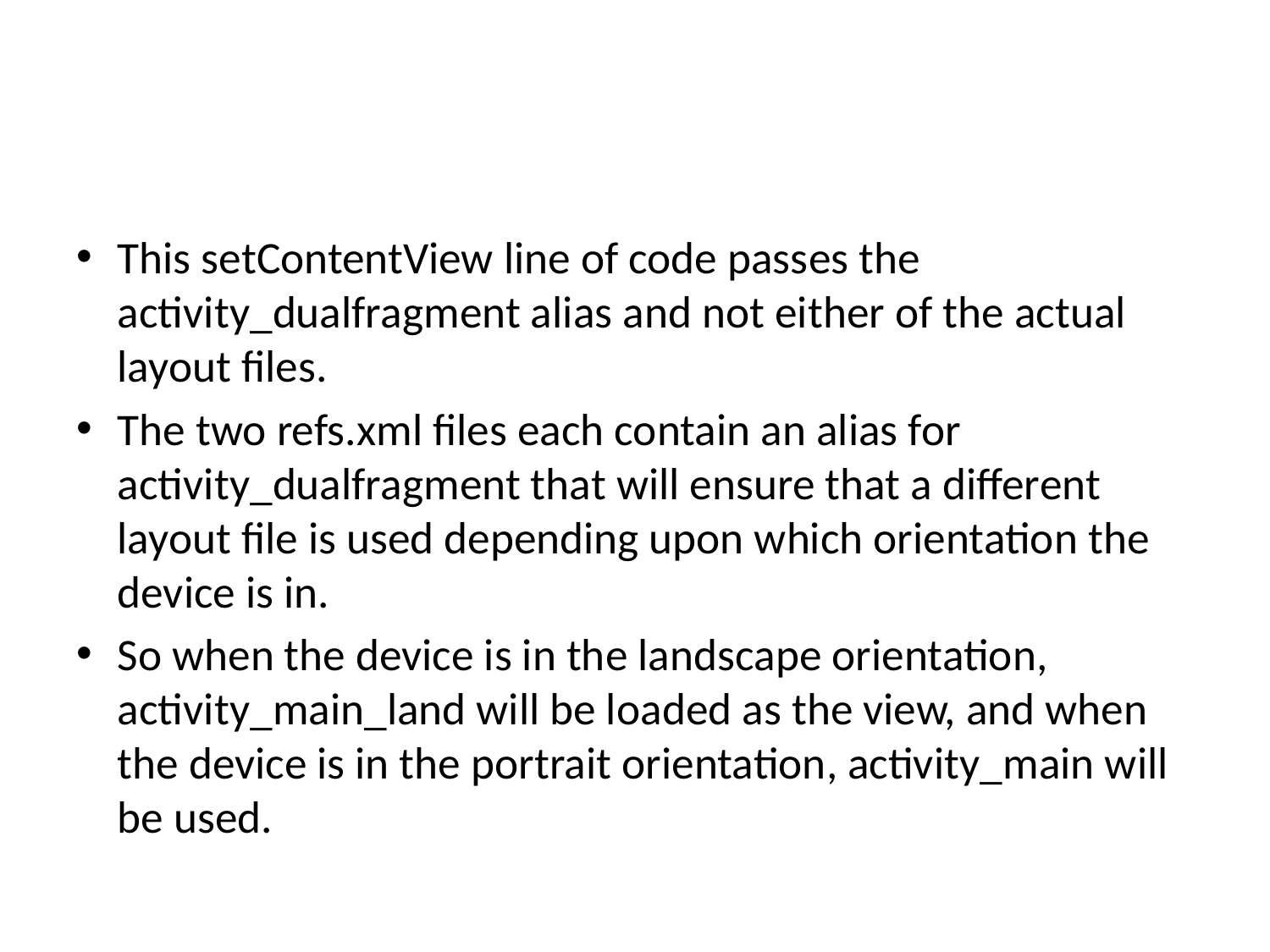

#
This setContentView line of code passes the activity_dualfragment alias and not either of the actual layout files.
The two refs.xml files each contain an alias for activity_dualfragment that will ensure that a different layout file is used depending upon which orientation the device is in.
So when the device is in the landscape orientation, activity_main_land will be loaded as the view, and when the device is in the portrait orientation, activity_main will be used.